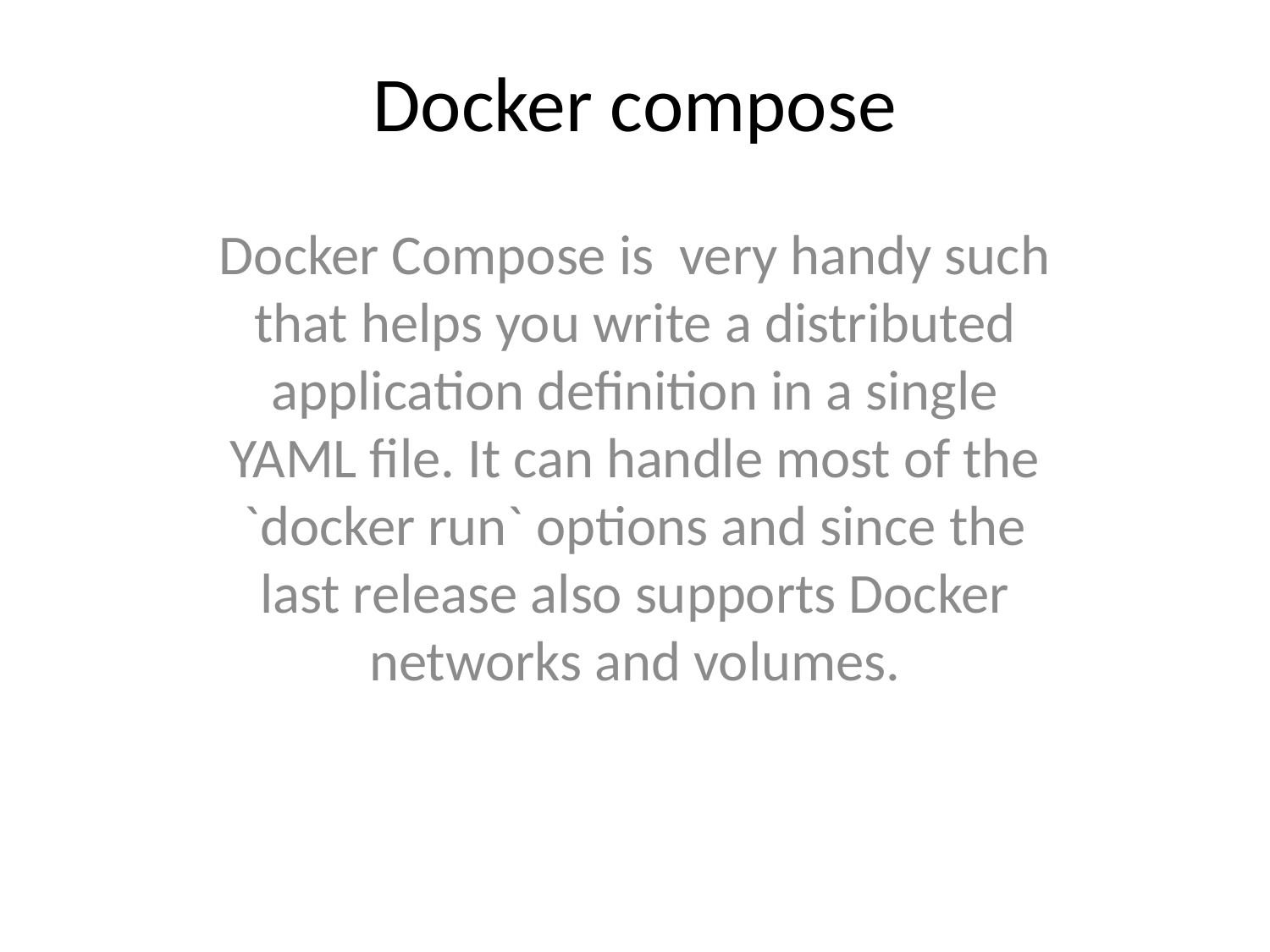

# Docker compose
Docker Compose is  very handy such that helps you write a distributed application definition in a single YAML file. It can handle most of the `docker run` options and since the last release also supports Docker networks and volumes.